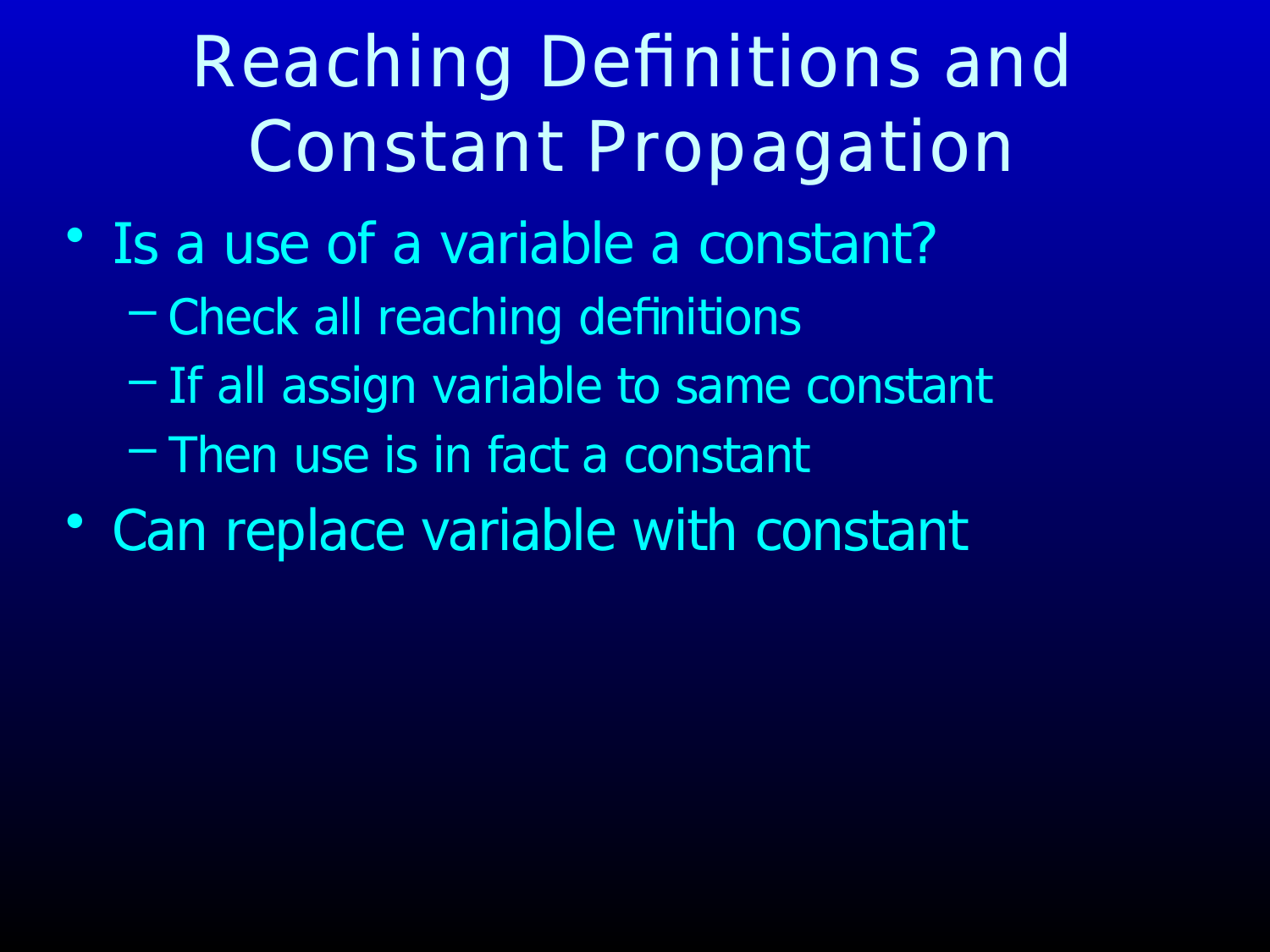

# Reaching Definitions and Constant Propagation
Is a use of a variable a constant?
Check all reaching definitions
If all assign variable to same constant
Then use is in fact a constant
Can replace variable with constant